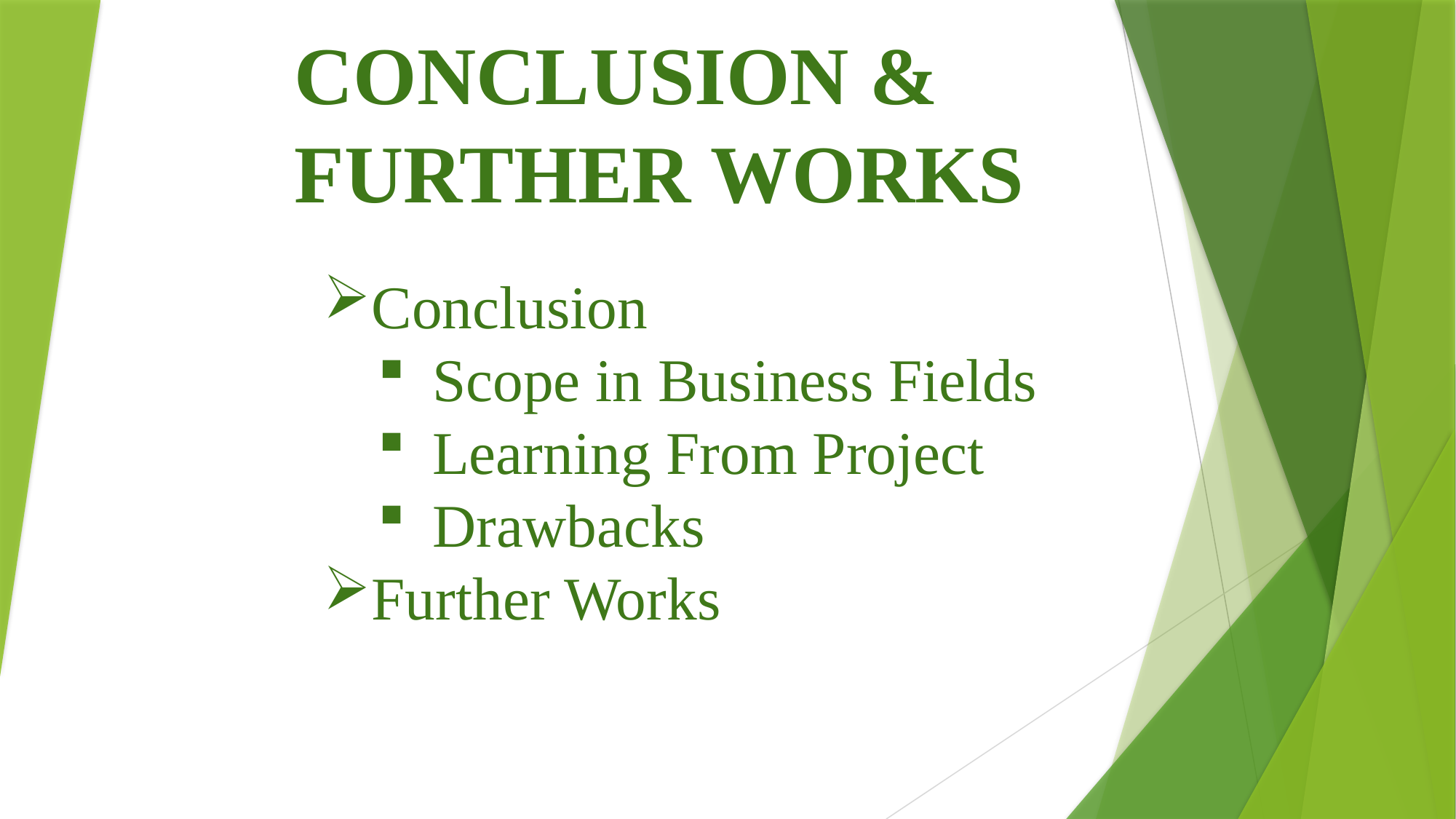

CONCLUSION & FURTHER WORKS
Conclusion
Scope in Business Fields
Learning From Project
Drawbacks
Further Works